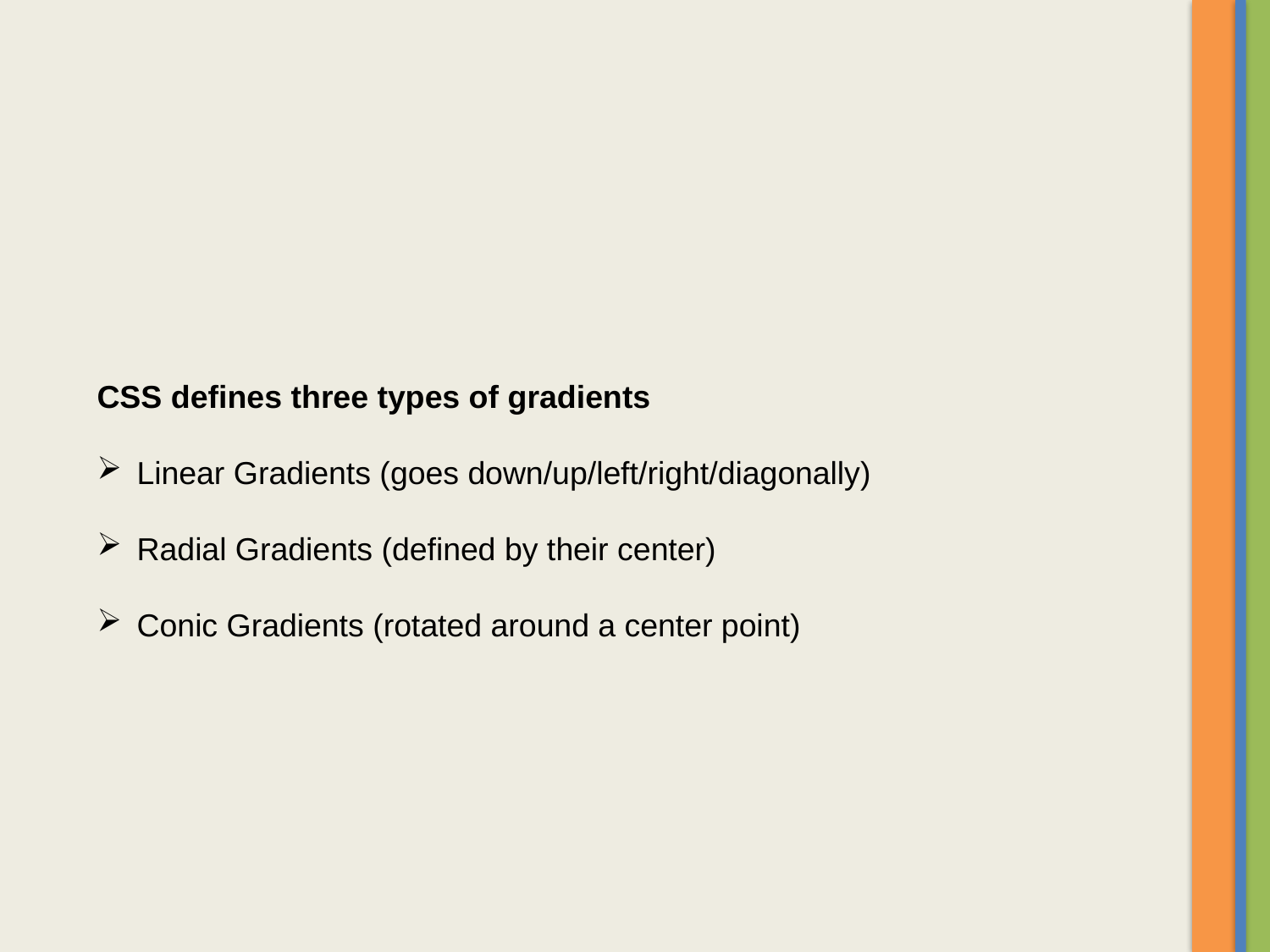

CSS defines three types of gradients

Linear Gradients (goes down/up/left/right/diagonally)

Radial Gradients (defined by their center)

Conic Gradients (rotated around a center point)